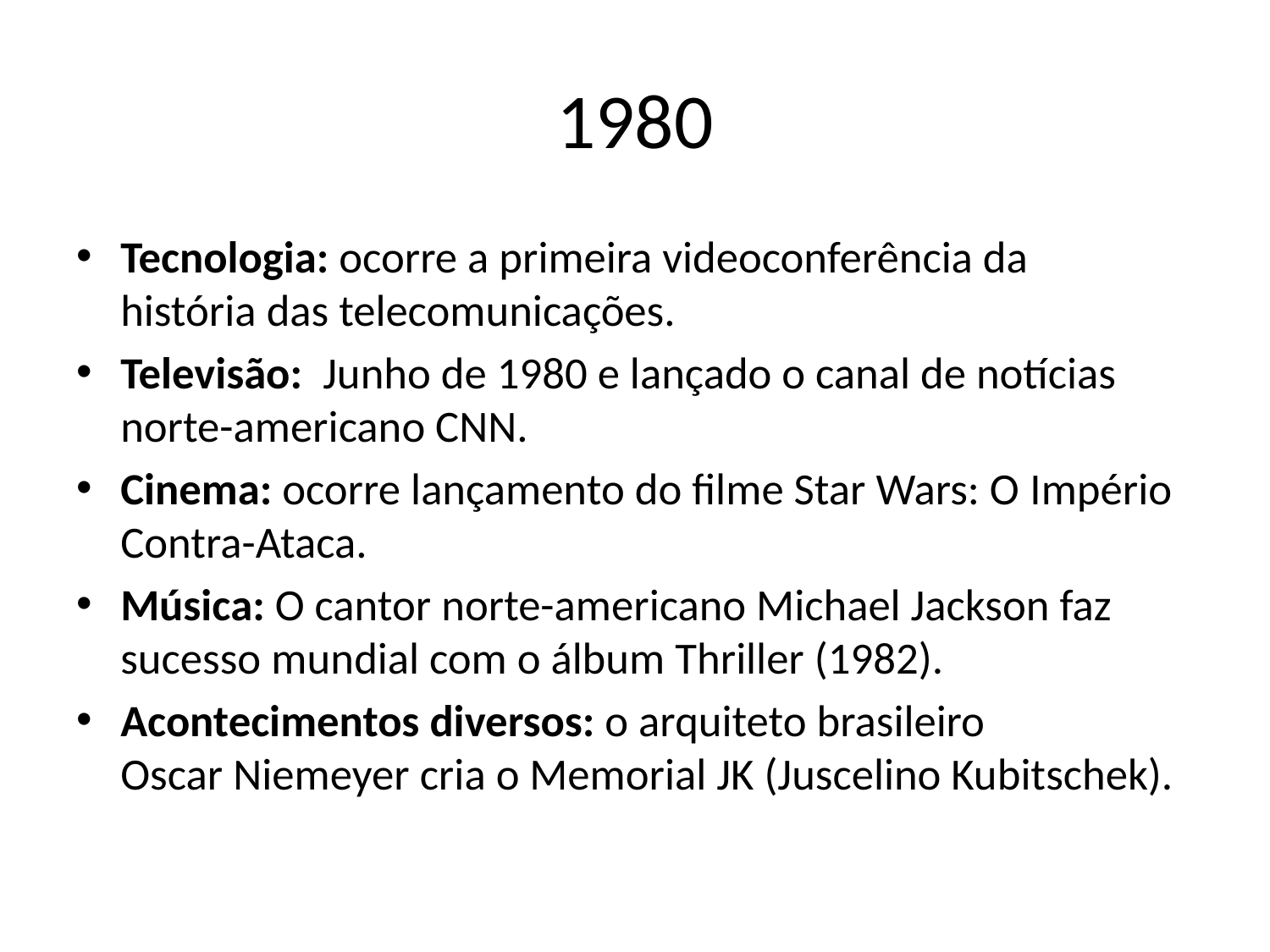

# 1980
Tecnologia: ocorre a primeira videoconferência da história das telecomunicações.​
Televisão:  Junho de 1980 e lançado o canal de notícias norte-americano CNN.​
Cinema: ocorre lançamento do filme Star Wars: O Império Contra-Ataca. ​
Música: O cantor norte-americano Michael Jackson faz sucesso mundial com o álbum Thriller (1982).​
Acontecimentos diversos: o arquiteto brasileiro Oscar Niemeyer cria o Memorial JK (Juscelino Kubitschek).